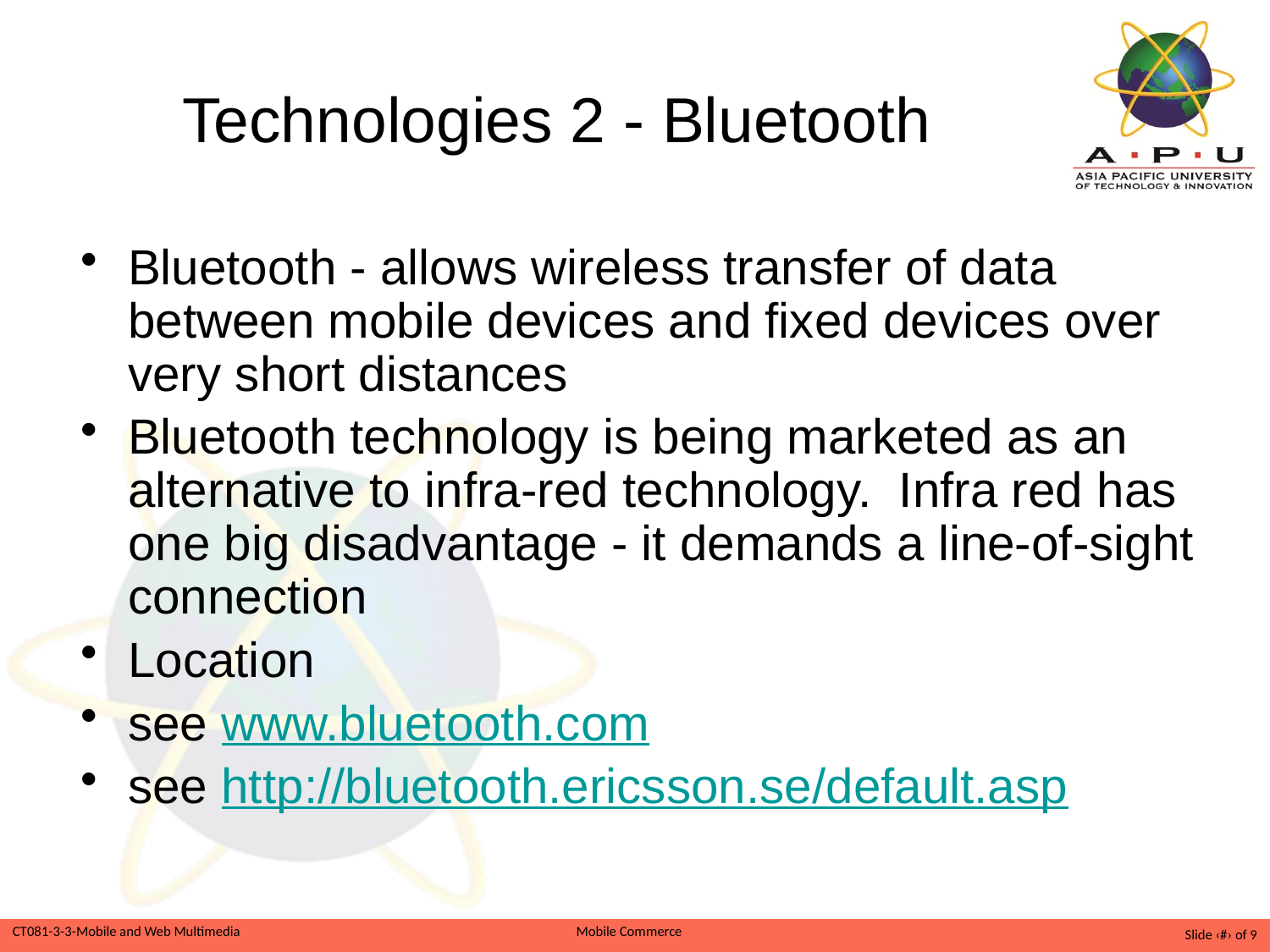

# Technologies 2 - Bluetooth
Bluetooth - allows wireless transfer of data between mobile devices and fixed devices over very short distances
Bluetooth technology is being marketed as an alternative to infra-red technology.  Infra red has one big disadvantage - it demands a line-of-sight connection
Location
see www.bluetooth.com
see http://bluetooth.ericsson.se/default.asp

Slide ‹#› of 9